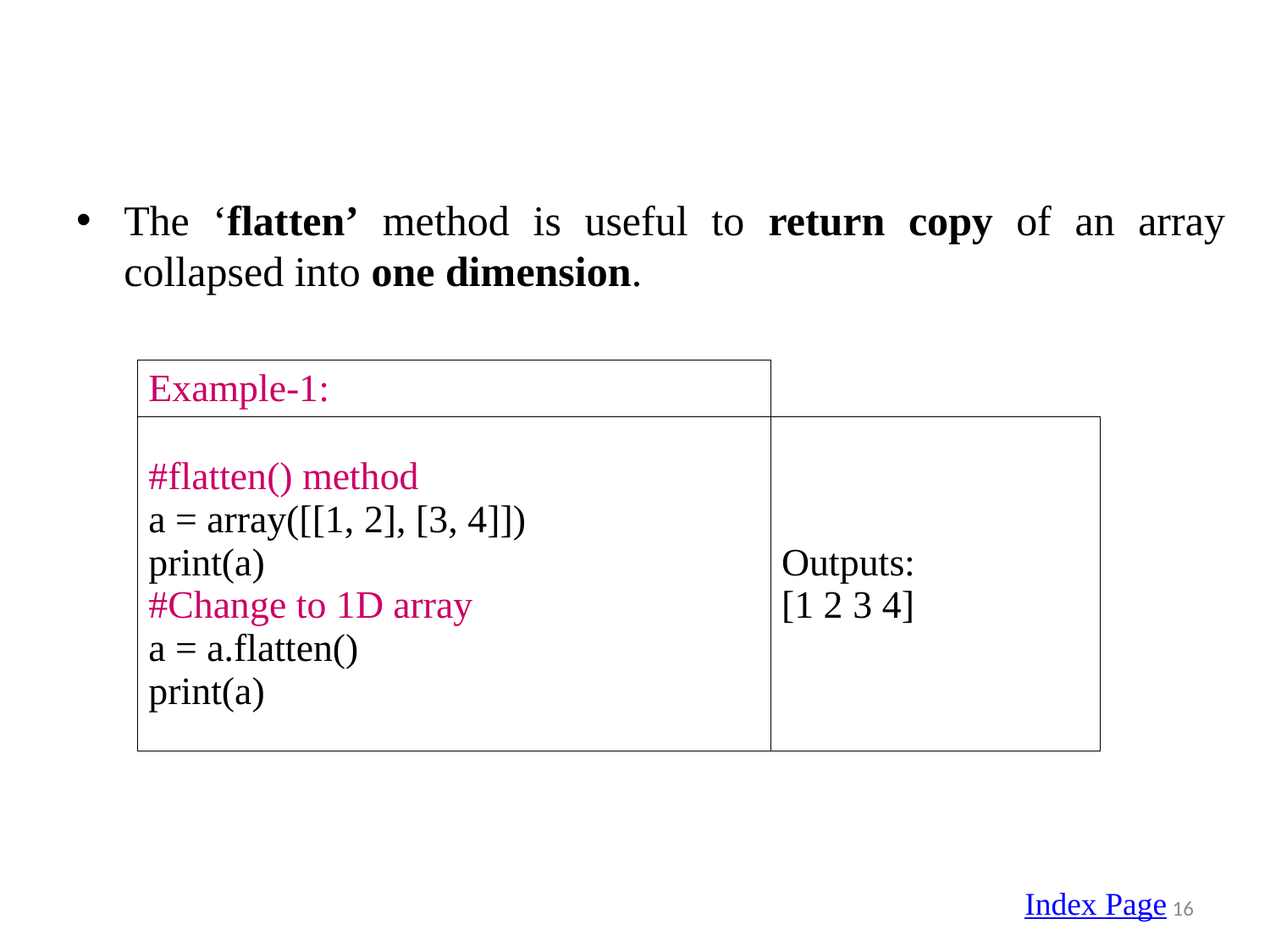

The ‘flatten’ method is useful to return copy of an array collapsed into one dimension.

| Example-1: |  |
| --- | --- |
| #flatten() method a = array([[1, 2], [3, 4]]) print(a) #Change to 1D array a = a.flatten() print(a) | Outputs: [1 2 3 4] |

Index Page
16